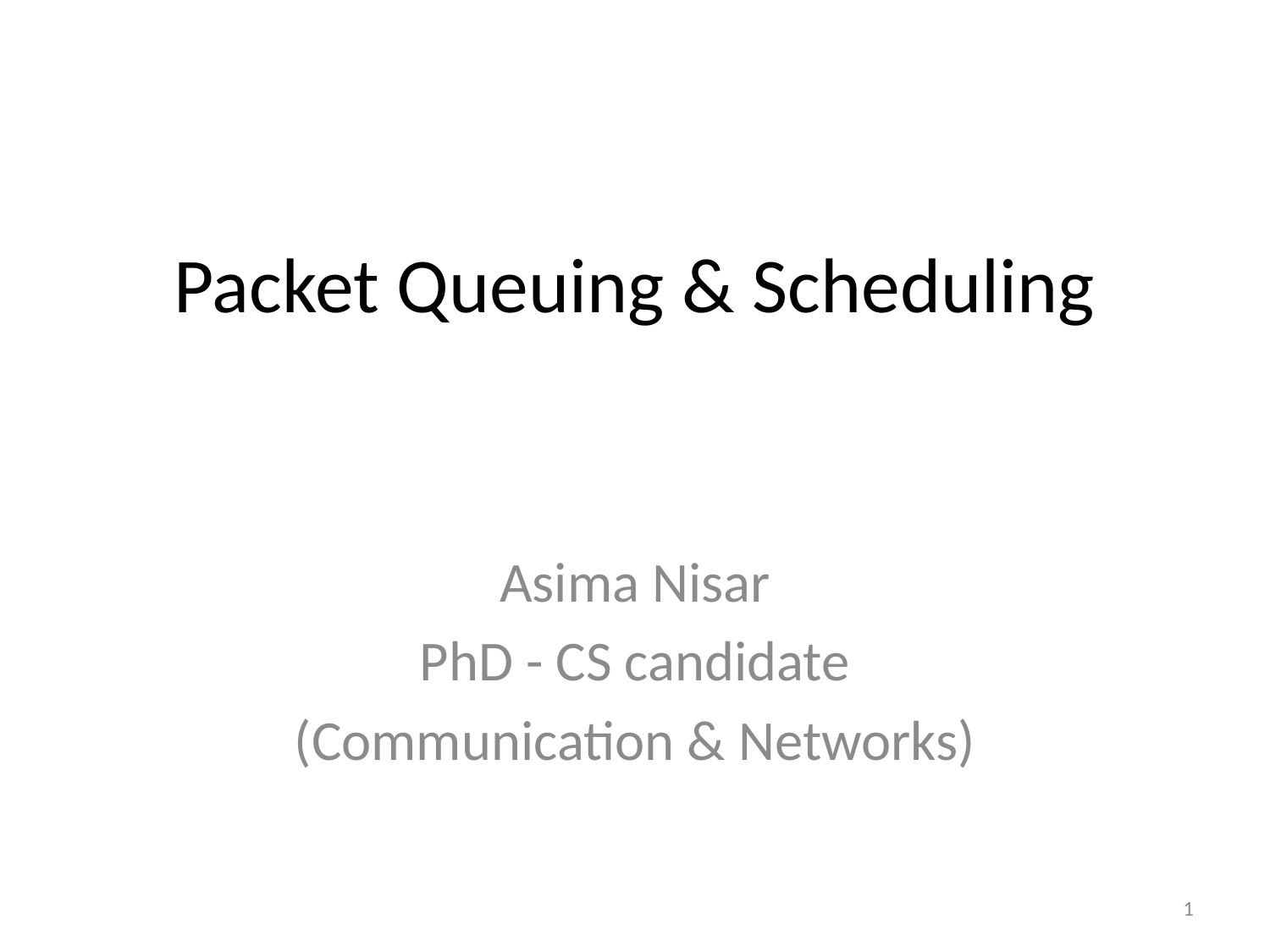

# Packet Queuing & Scheduling
Asima Nisar
PhD - CS candidate
(Communication & Networks)
1